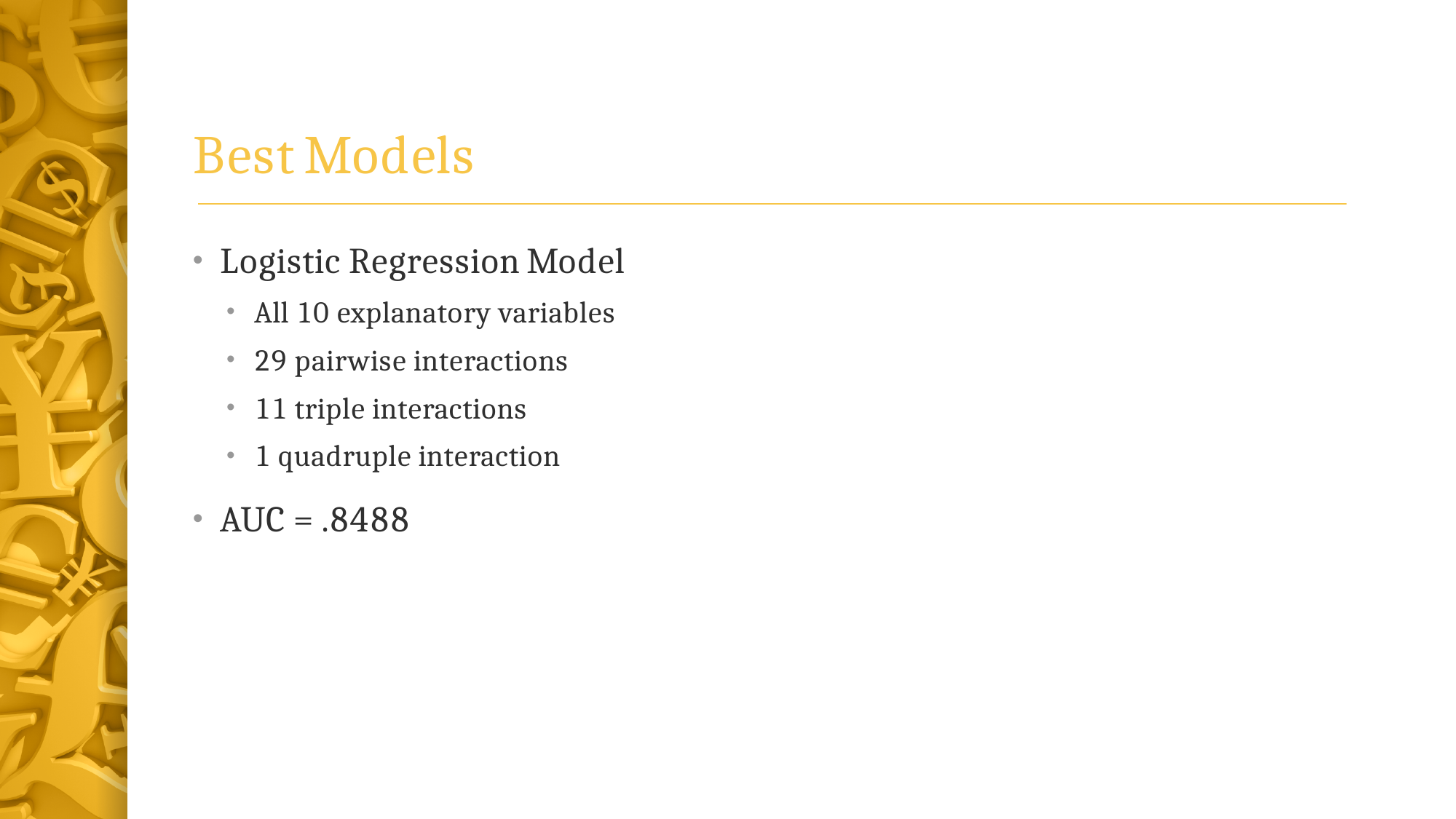

# Best Models
Logistic Regression Model
All 10 explanatory variables
29 pairwise interactions
11 triple interactions
1 quadruple interaction
AUC = .8488